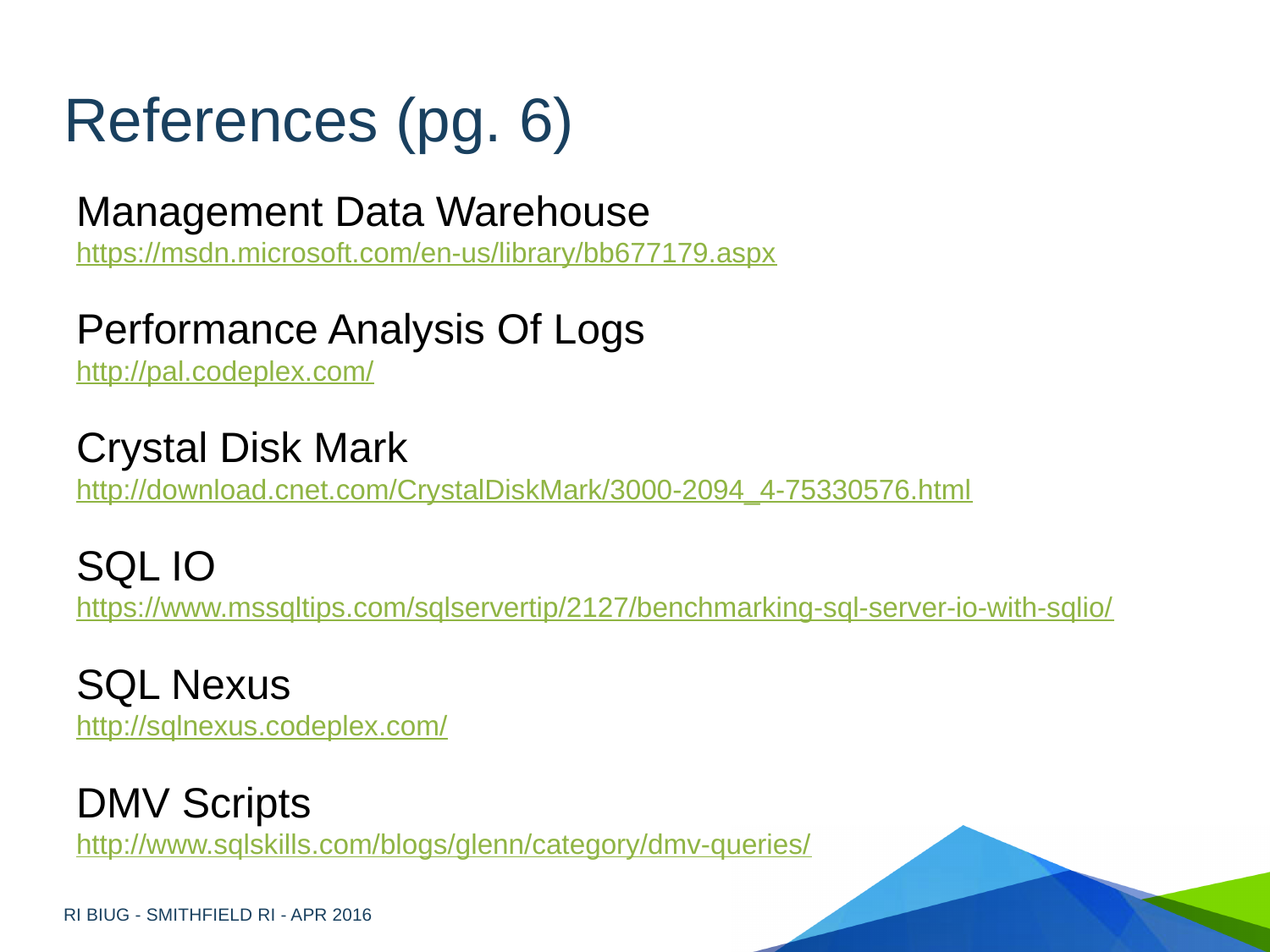

# References (pg. 6)

Management Data Warehouse
https://msdn.microsoft.com/en-us/library/bb677179.aspx

Performance Analysis Of Logs
http://pal.codeplex.com/

Crystal Disk Mark
http://download.cnet.com/CrystalDiskMark/3000-2094_4-75330576.html

SQL IO
https://www.mssqltips.com/sqlservertip/2127/benchmarking-sql-server-io-with-sqlio/

SQL Nexus
http://sqlnexus.codeplex.com/

DMV Scripts
http://www.sqlskills.com/blogs/glenn/category/dmv-queries/

RI BIUG - SMITHFIELD RI - APR 2016